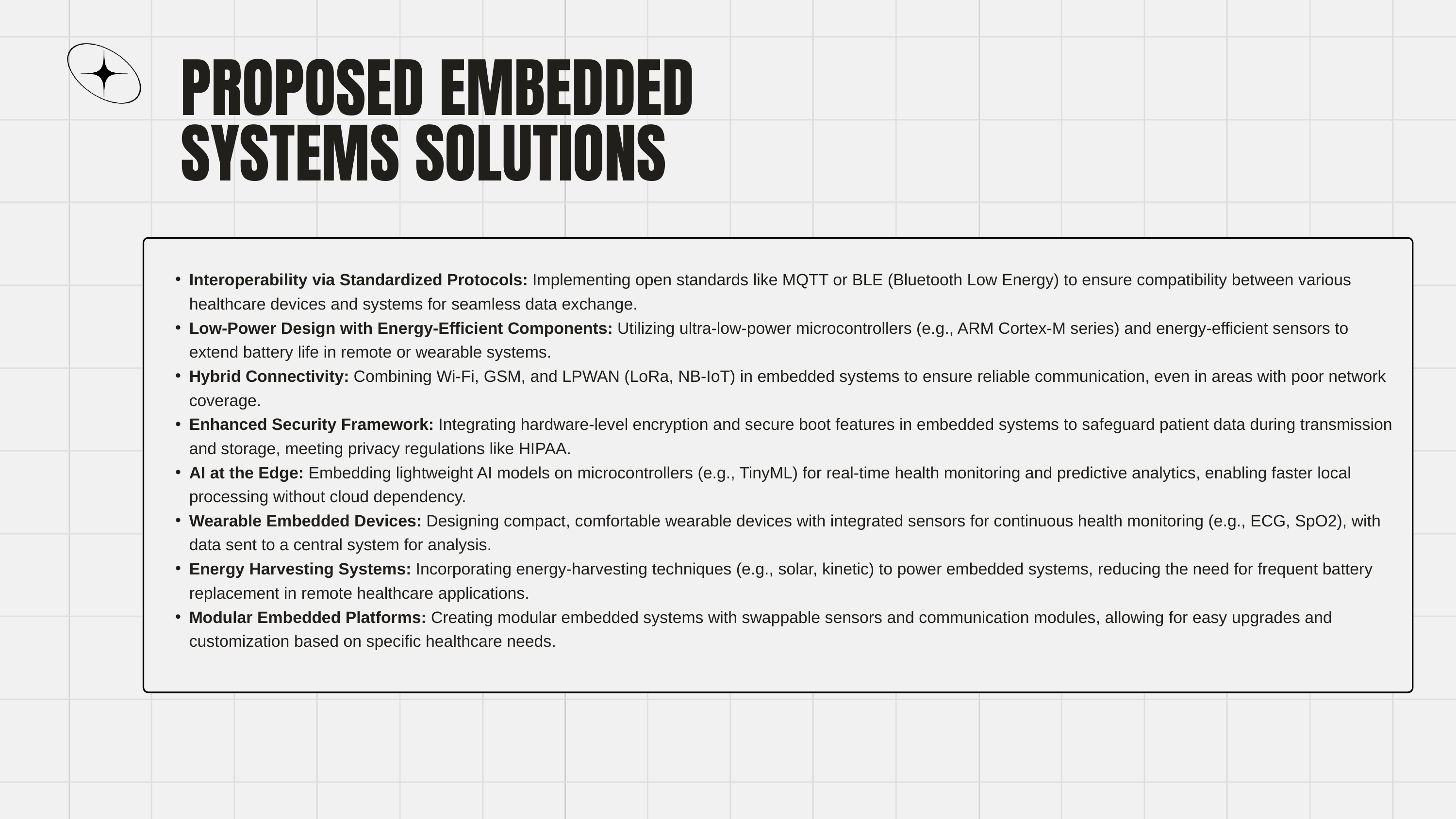

PROPOSED EMBEDDED SYSTEMS SOLUTIONS

Interoperability via Standardized Protocols: Implementing open standards like MQTT or BLE (Bluetooth Low Energy) to ensure compatibility between various healthcare devices and systems for seamless data exchange.
Low-Power Design with Energy-Efficient Components: Utilizing ultra-low-power microcontrollers (e.g., ARM Cortex-M series) and energy-efficient sensors to extend battery life in remote or wearable systems.
Hybrid Connectivity: Combining Wi-Fi, GSM, and LPWAN (LoRa, NB-IoT) in embedded systems to ensure reliable communication, even in areas with poor network coverage.
Enhanced Security Framework: Integrating hardware-level encryption and secure boot features in embedded systems to safeguard patient data during transmission and storage, meeting privacy regulations like HIPAA.
AI at the Edge: Embedding lightweight AI models on microcontrollers (e.g., TinyML) for real-time health monitoring and predictive analytics, enabling faster local processing without cloud dependency.
Wearable Embedded Devices: Designing compact, comfortable wearable devices with integrated sensors for continuous health monitoring (e.g., ECG, SpO2), with data sent to a central system for analysis.
Energy Harvesting Systems: Incorporating energy-harvesting techniques (e.g., solar, kinetic) to power embedded systems, reducing the need for frequent battery replacement in remote healthcare applications.
Modular Embedded Platforms: Creating modular embedded systems with swappable sensors and communication modules, allowing for easy upgrades and customization based on specific healthcare needs.